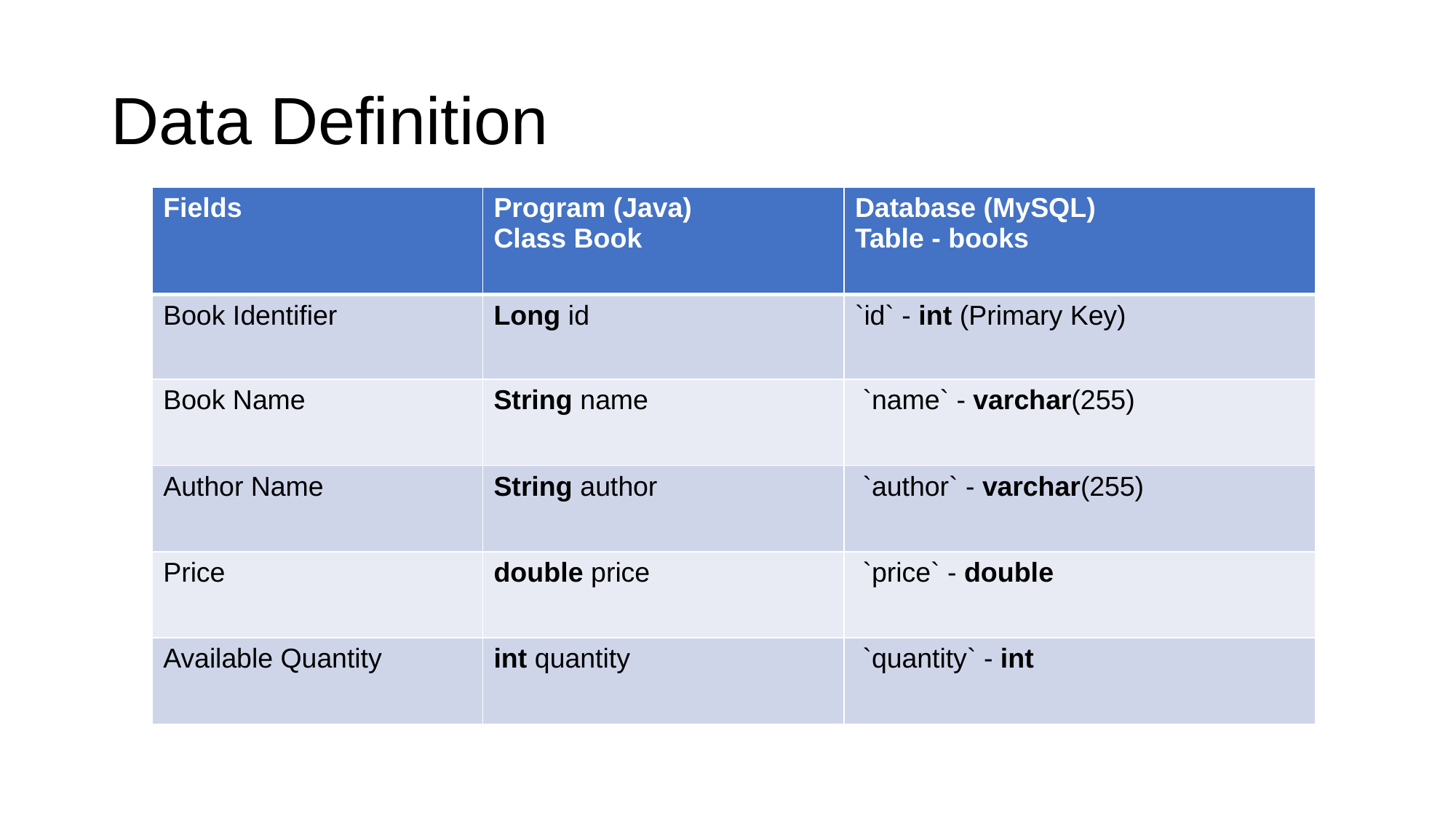

# Data Definition
| Fields | Program (Java) Class Book | Database (MySQL) Table - books |
| --- | --- | --- |
| Book Identifier | Long id | `id` - int (Primary Key) |
| Book Name | String name | `name` - varchar(255) |
| Author Name | String author | `author` - varchar(255) |
| Price | double price | `price` - double |
| Available Quantity | int quantity | `quantity` - int |